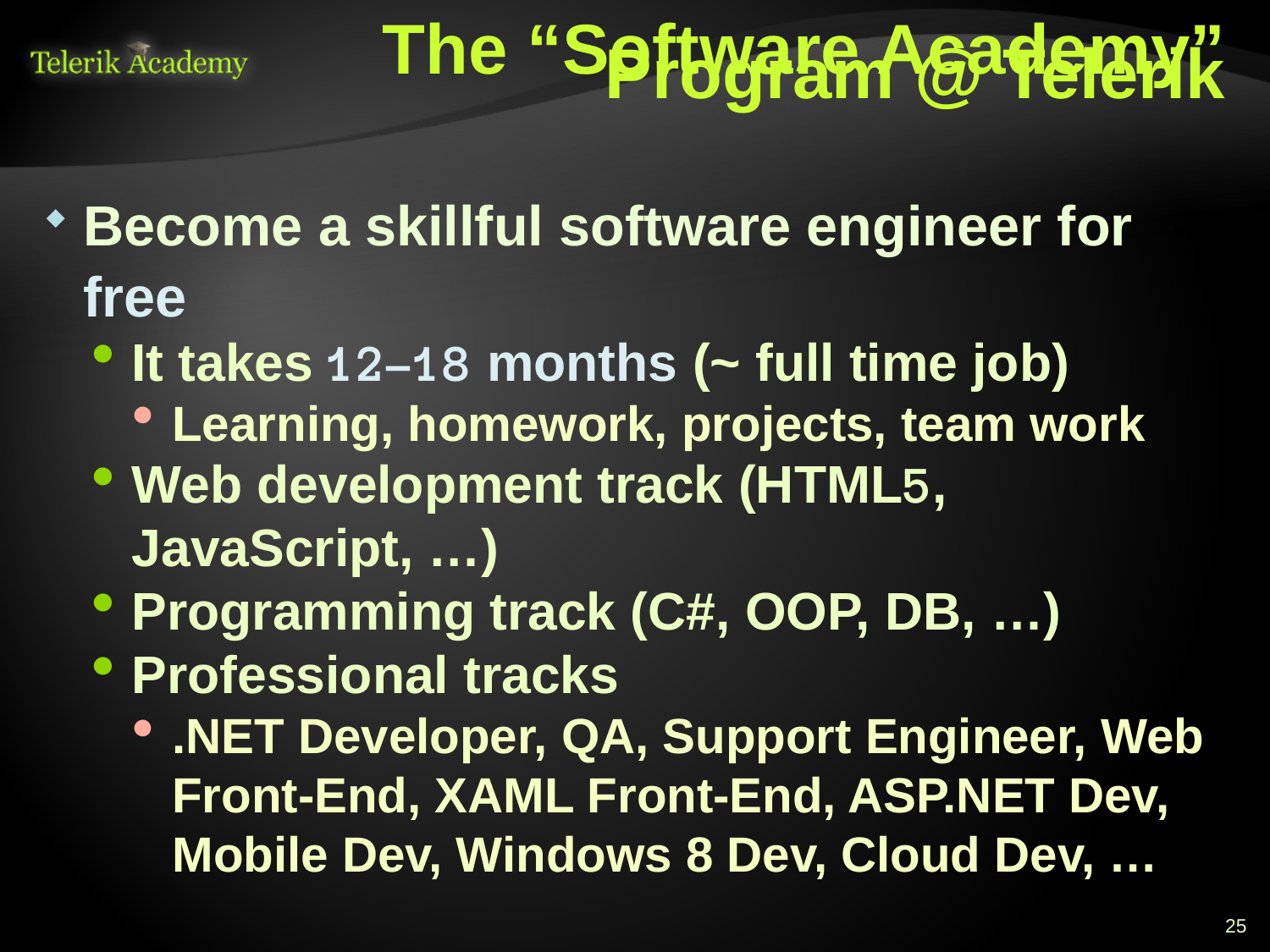

The “Software Academy” Program @ Telerik
Become a skillful software engineer for free
It takes 12-18 months (~ full time job)
Learning, homework, projects, team work
Web development track (HTML5, JavaScript, …)
Programming track (C#, OOP, DB, …)
Professional tracks
.NET Developer, QA, Support Engineer, Web Front-End, XAML Front-End, ASP.NET Dev, Mobile Dev, Windows 8 Dev, Cloud Dev, …
25